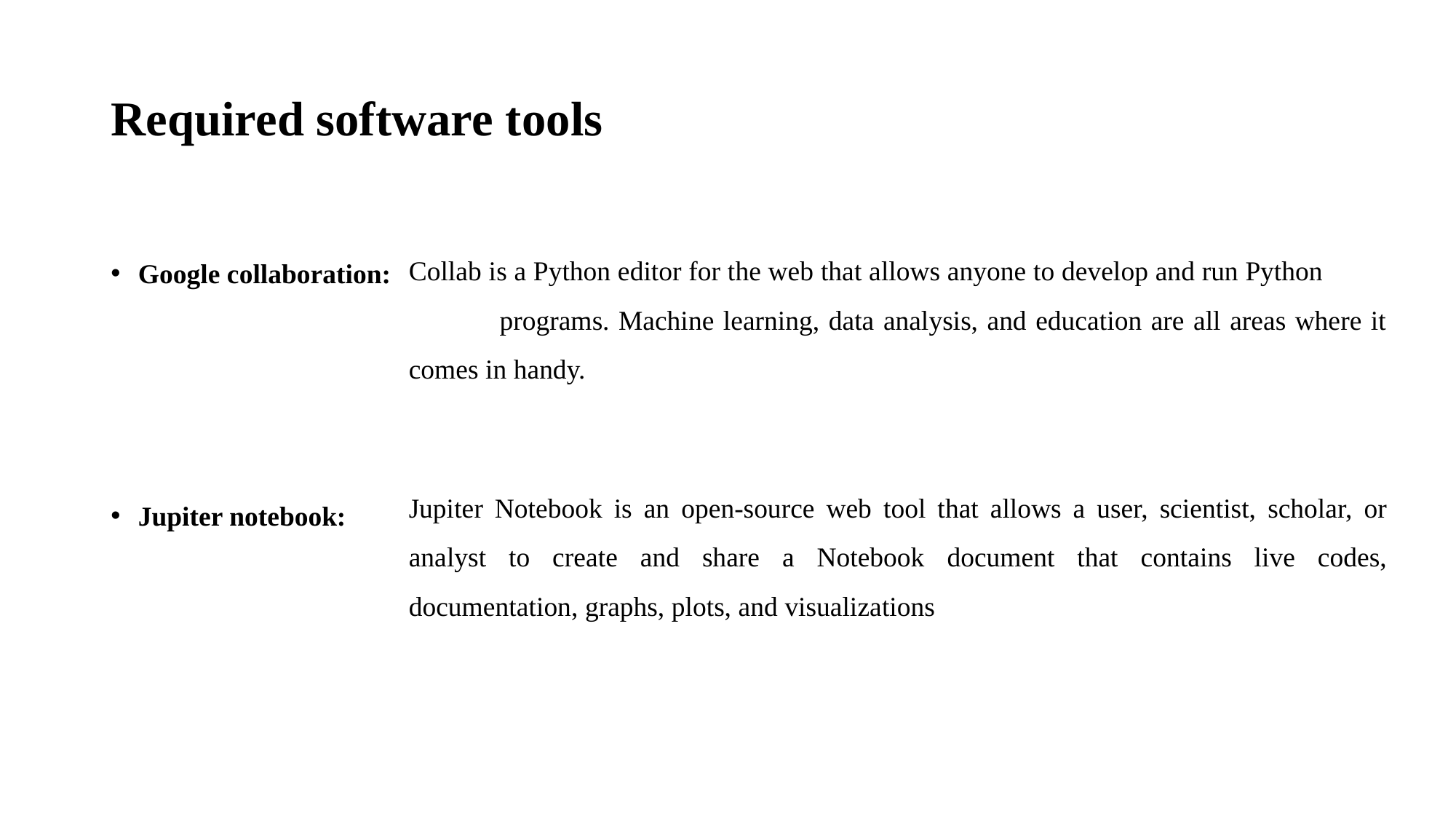

# Required software tools
Google collaboration:

Jupiter notebook:
Collab is a Python editor for the web that allows anyone to develop and run Python                    programs. Machine learning, data analysis, and education are all areas where it comes in handy.

Jupiter Notebook is an open-source web tool that allows a user, scientist, scholar, or analyst to create and share a Notebook document that contains live codes, documentation, graphs, plots, and visualizations